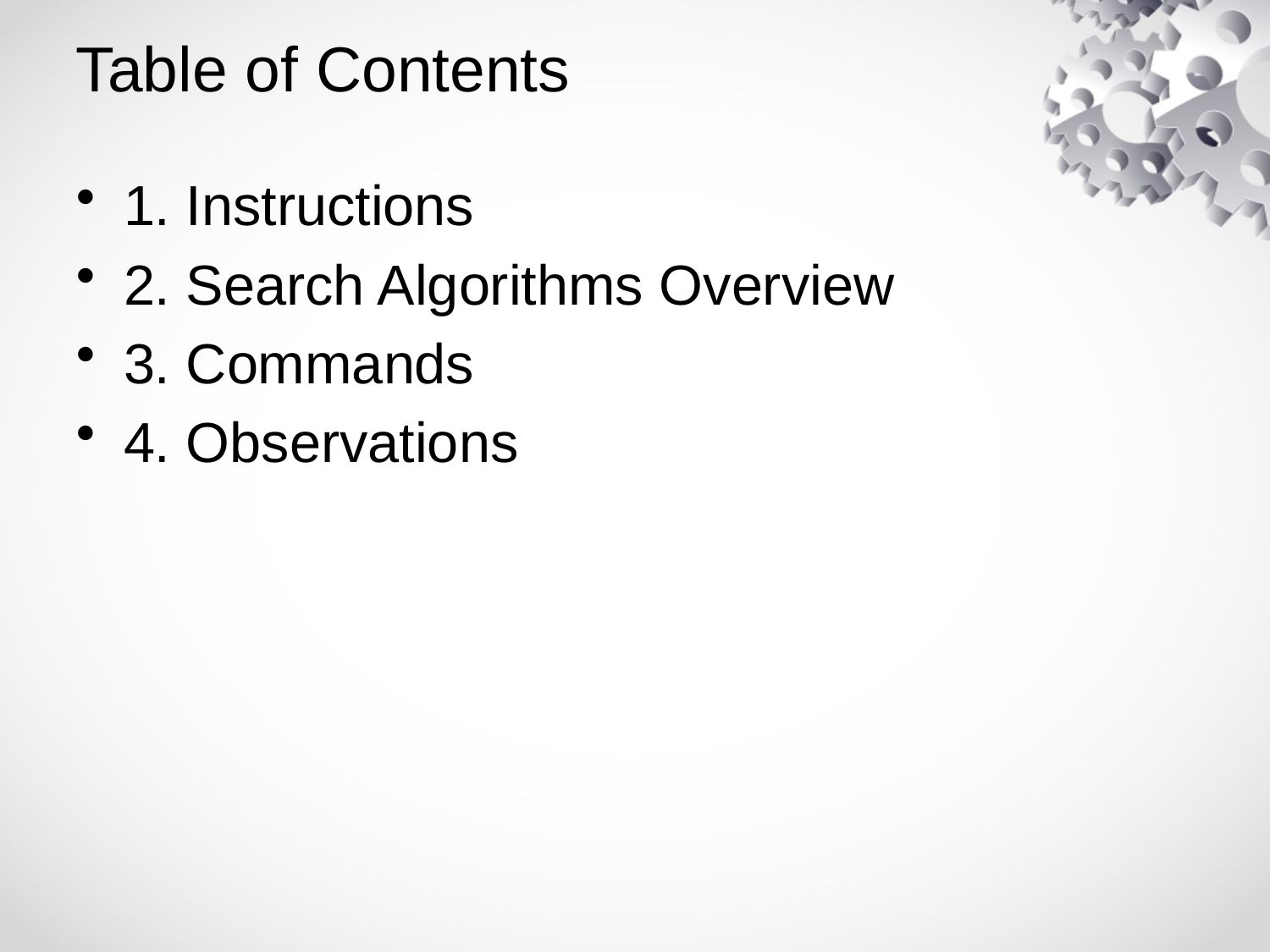

# Table of Contents
1. Instructions
2. Search Algorithms Overview
3. Commands
4. Observations